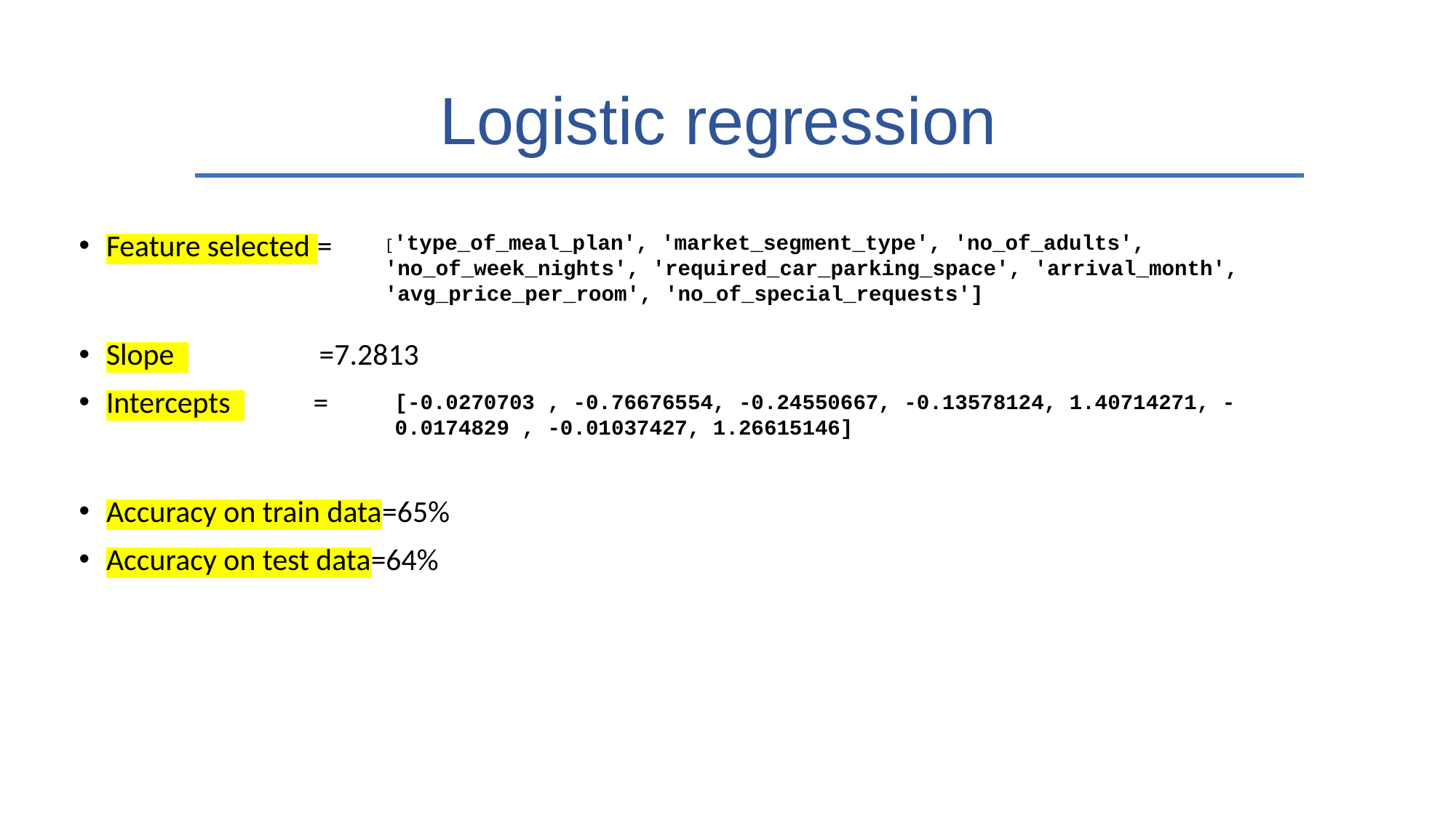

# Logistic regression
Feature selected =

Slope                     =7.2813
Intercepts            =

Accuracy on train data=65%
Accuracy on test data=64%
['type_of_meal_plan', 'market_segment_type', 'no_of_adults', 'no_of_week_nights', 'required_car_parking_space', 'arrival_month', 'avg_price_per_room', 'no_of_special_requests']

[-0.0270703 , -0.76676554, -0.24550667, -0.13578124, 1.40714271, -0.0174829 , -0.01037427, 1.26615146]